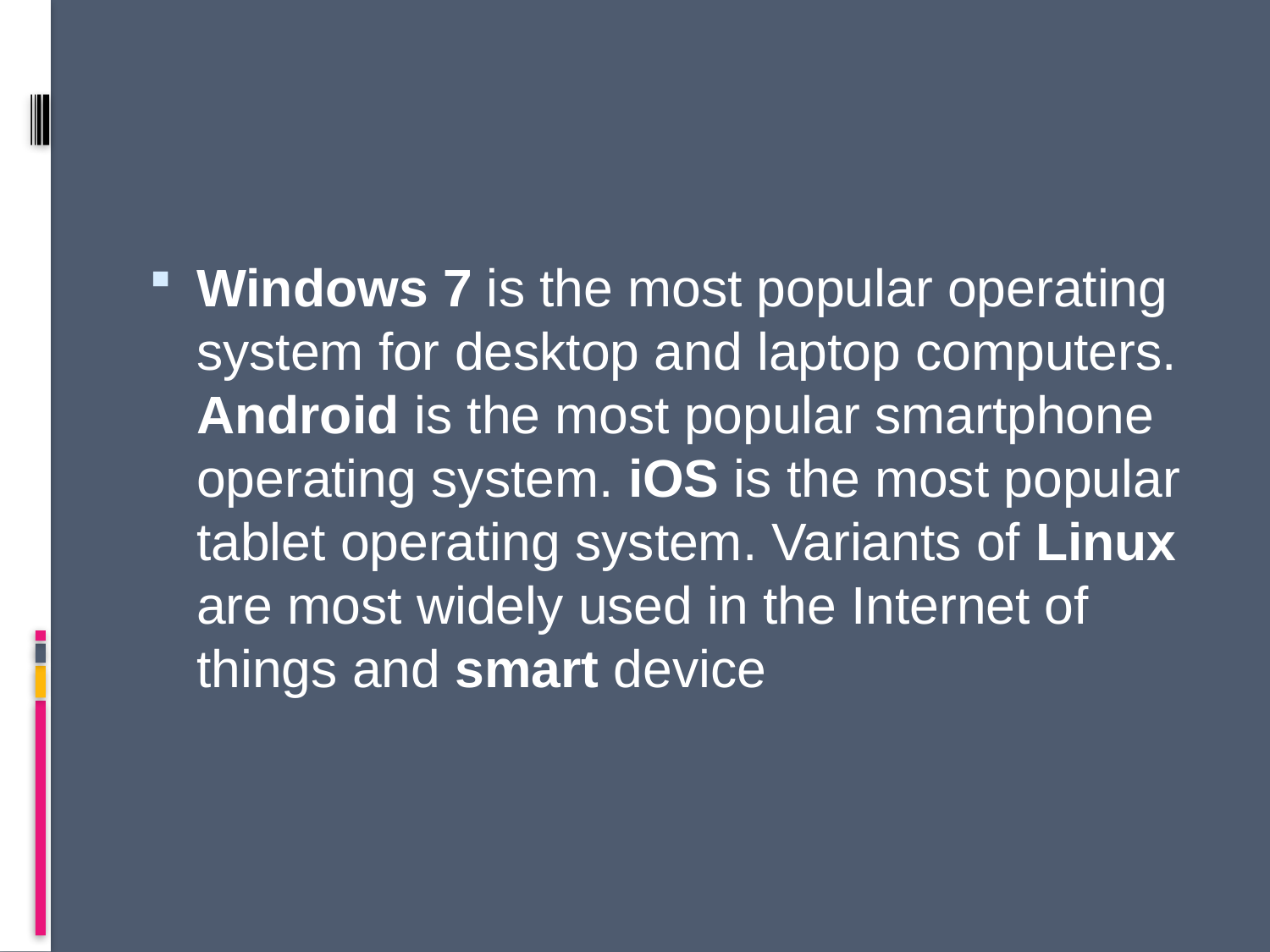

#
Windows 7 is the most popular operating system for desktop and laptop computers. Android is the most popular smartphone operating system. iOS is the most popular tablet operating system. Variants of Linux are most widely used in the Internet of things and smart device